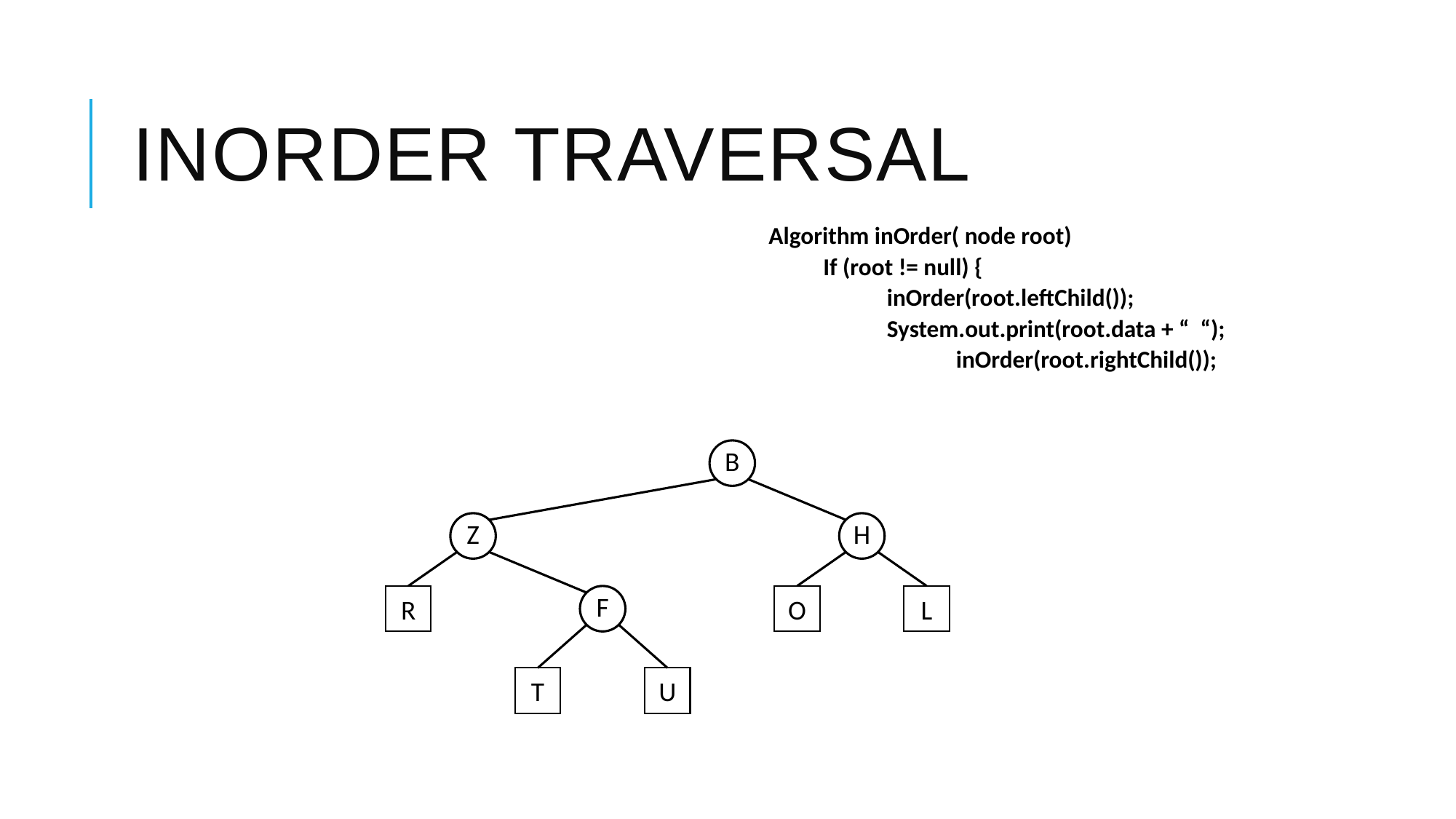

# Inorder Traversal
Algorithm inOrder( node root)
If (root != null) {
	inOrder(root.leftChild());
	System.out.print(root.data + “  “);
		 inOrder(root.rightChild());

B
Z
H
R
F
O
L
T
U